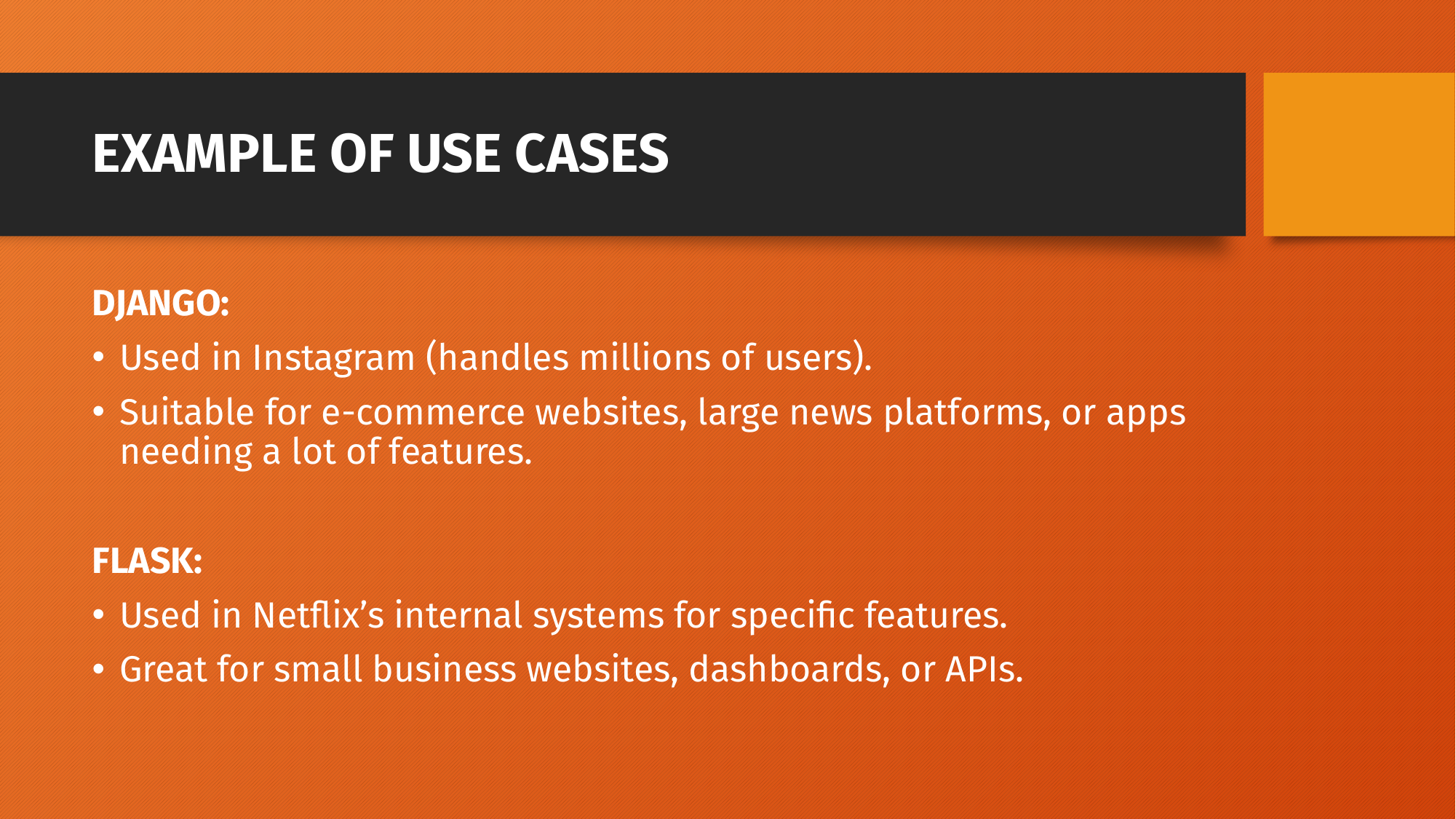

# EXAMPLE OF USE CASES
DJANGO:
Used in Instagram (handles millions of users).
Suitable for e-commerce websites, large news platforms, or apps needing a lot of features.

FLASK:
Used in Netflix’s internal systems for specific features.
Great for small business websites, dashboards, or APIs.